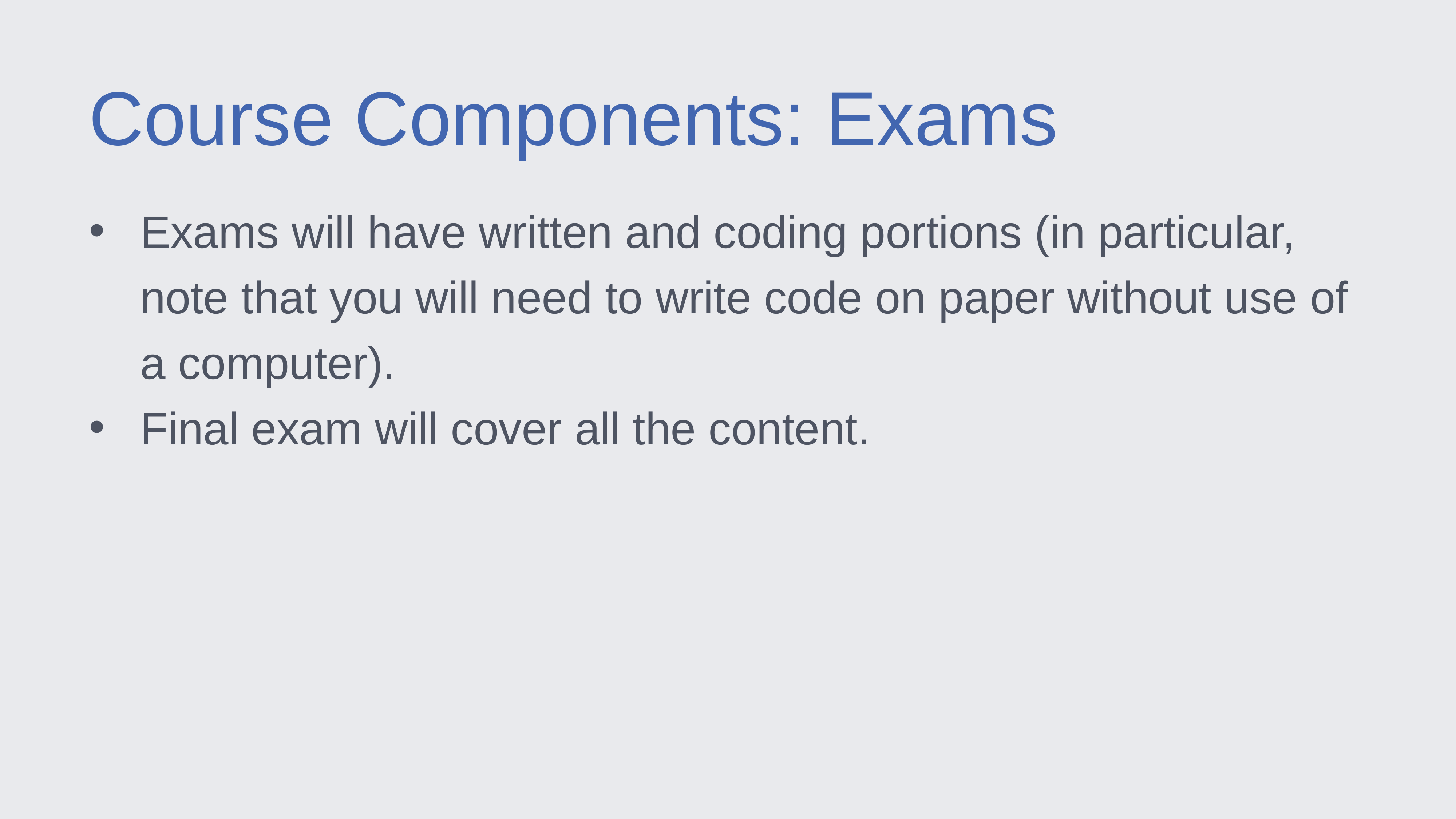

Course Components: Exams
Exams will have written and coding portions (in particular, note that you will need to write code on paper without use of a computer).
Final exam will cover all the content.